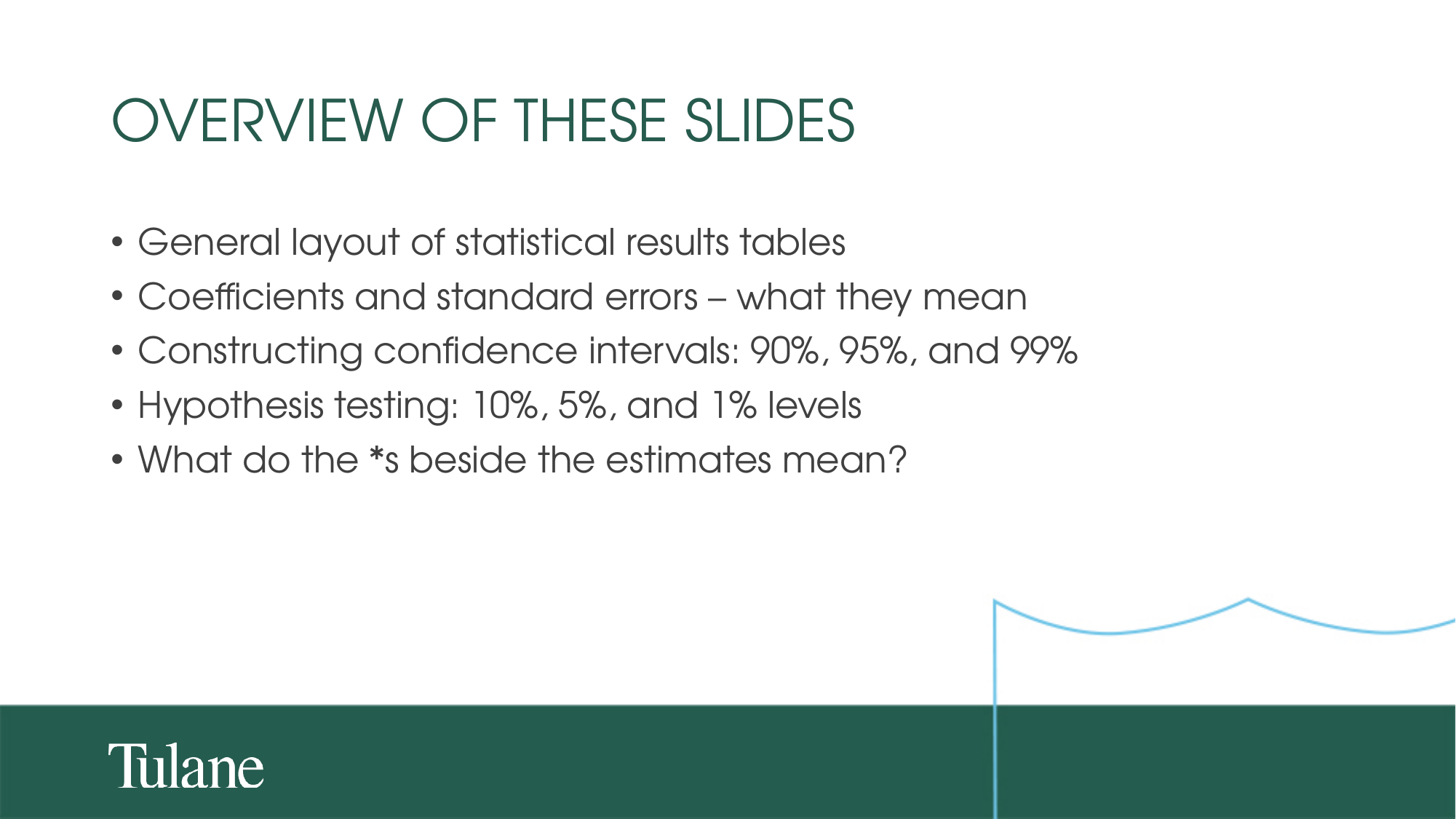

# Overview of these slides
General layout of statistical results tables
Coefficients and standard errors – what they mean
Constructing confidence intervals: 90%, 95%, and 99%
Hypothesis testing: 10%, 5%, and 1% levels
What do the *s beside the estimates mean?